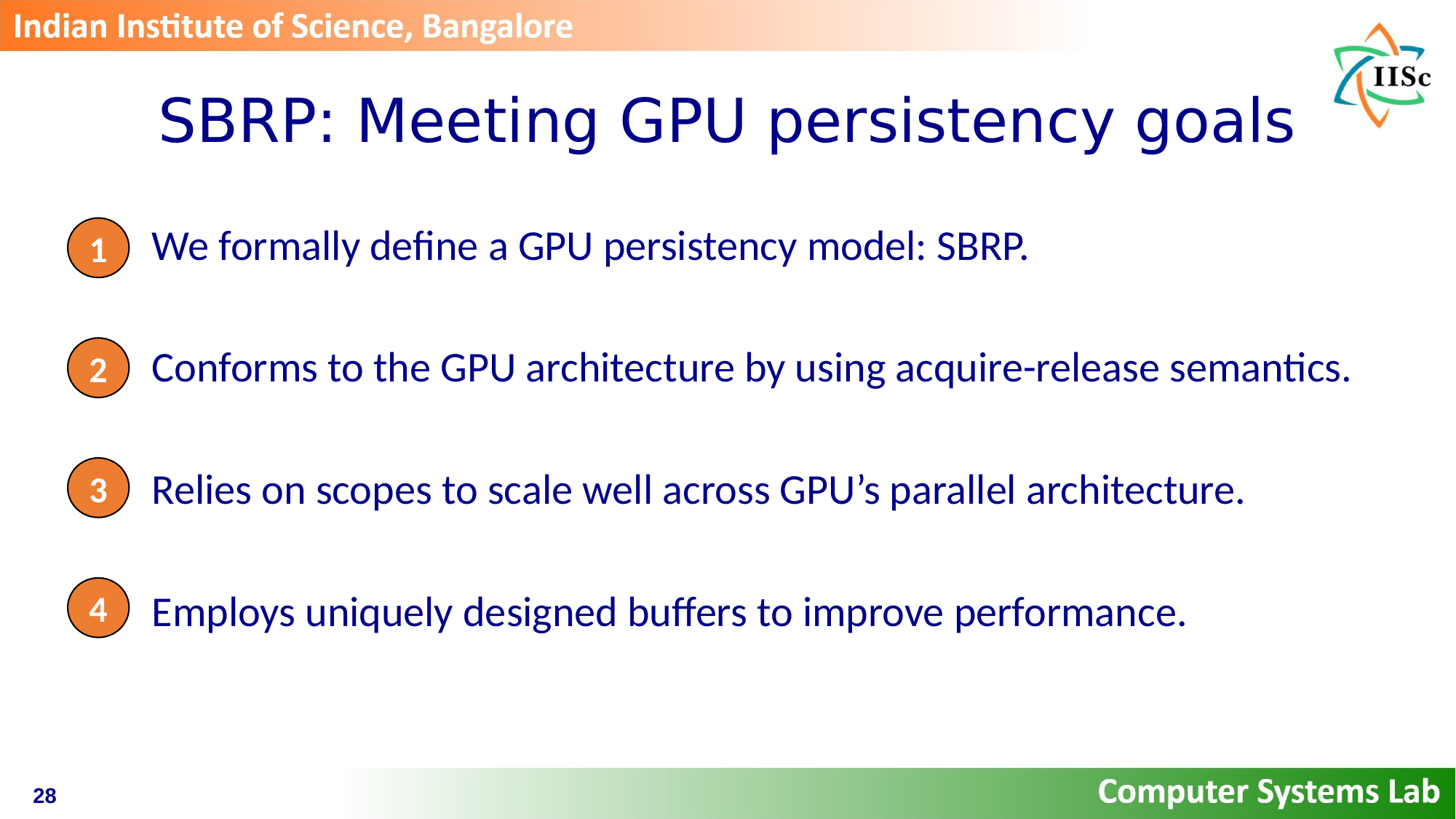

# SBRP: Meeting GPU persistency goals
1
We formally define a GPU persistency model: SBRP.

Conforms to the GPU architecture by using acquire-release semantics.

Relies on scopes to scale well across GPU’s parallel architecture.

Employs uniquely designed buffers to improve performance.

2
3
4
28